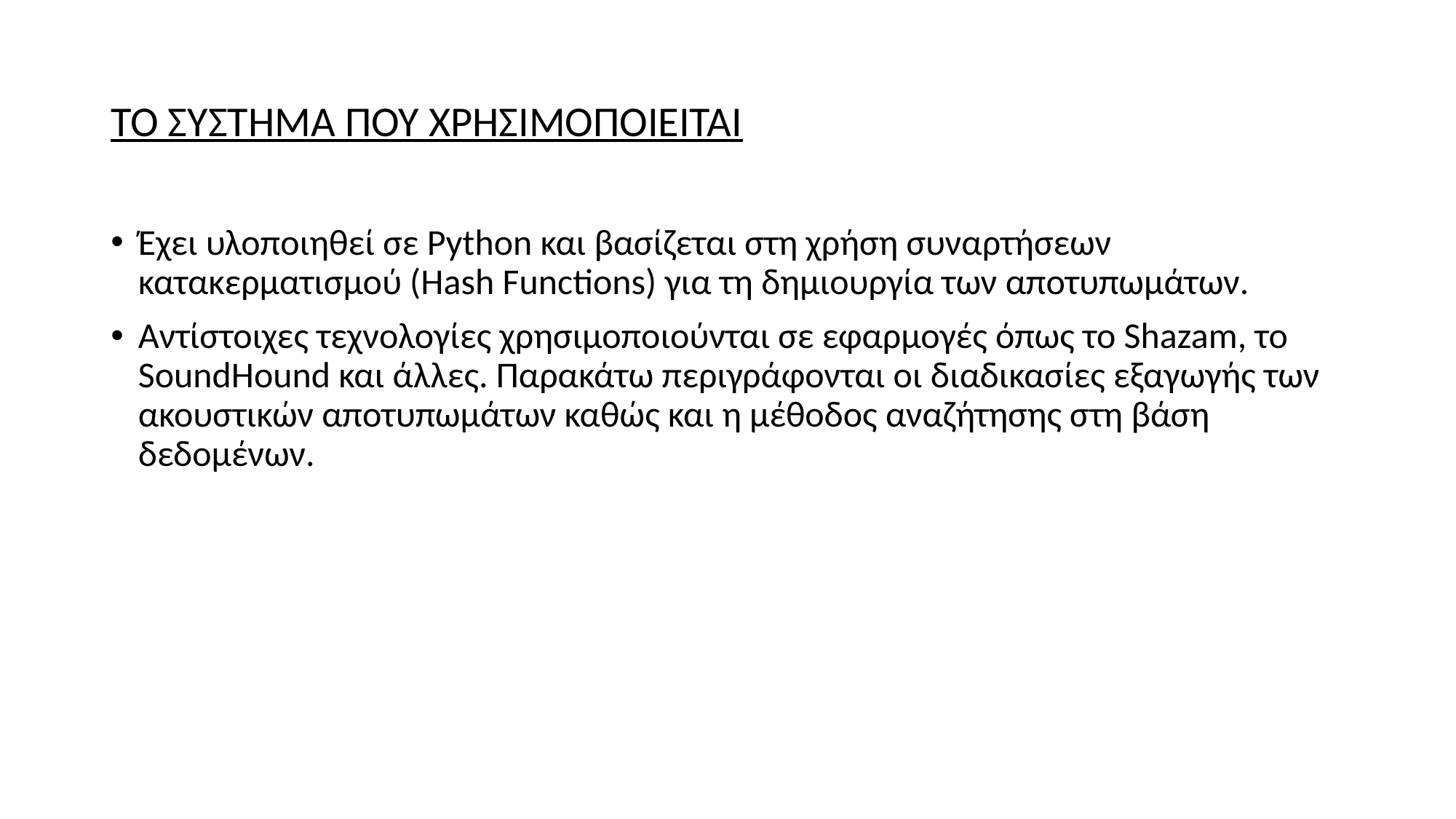

# ΤΟ ΣΥΣΤΗΜΑ ΠΟΥ ΧΡΗΣΙΜΟΠΟΙΕΙΤΑΙ
Έχει υλοποιηθεί σε Python και βασίζεται στη χρήση συναρτήσεων κατακερματισμού (Hash Functions) για τη δημιουργία των αποτυπωμάτων.
Αντίστοιχες τεχνολογίες χρησιμοποιούνται σε εφαρμογές όπως το Shazam, το SoundHound και άλλες. Παρακάτω περιγράφονται οι διαδικασίες εξαγωγής των ακουστικών αποτυπωμάτων καθώς και η μέθοδος αναζήτησης στη βάση δεδομένων.